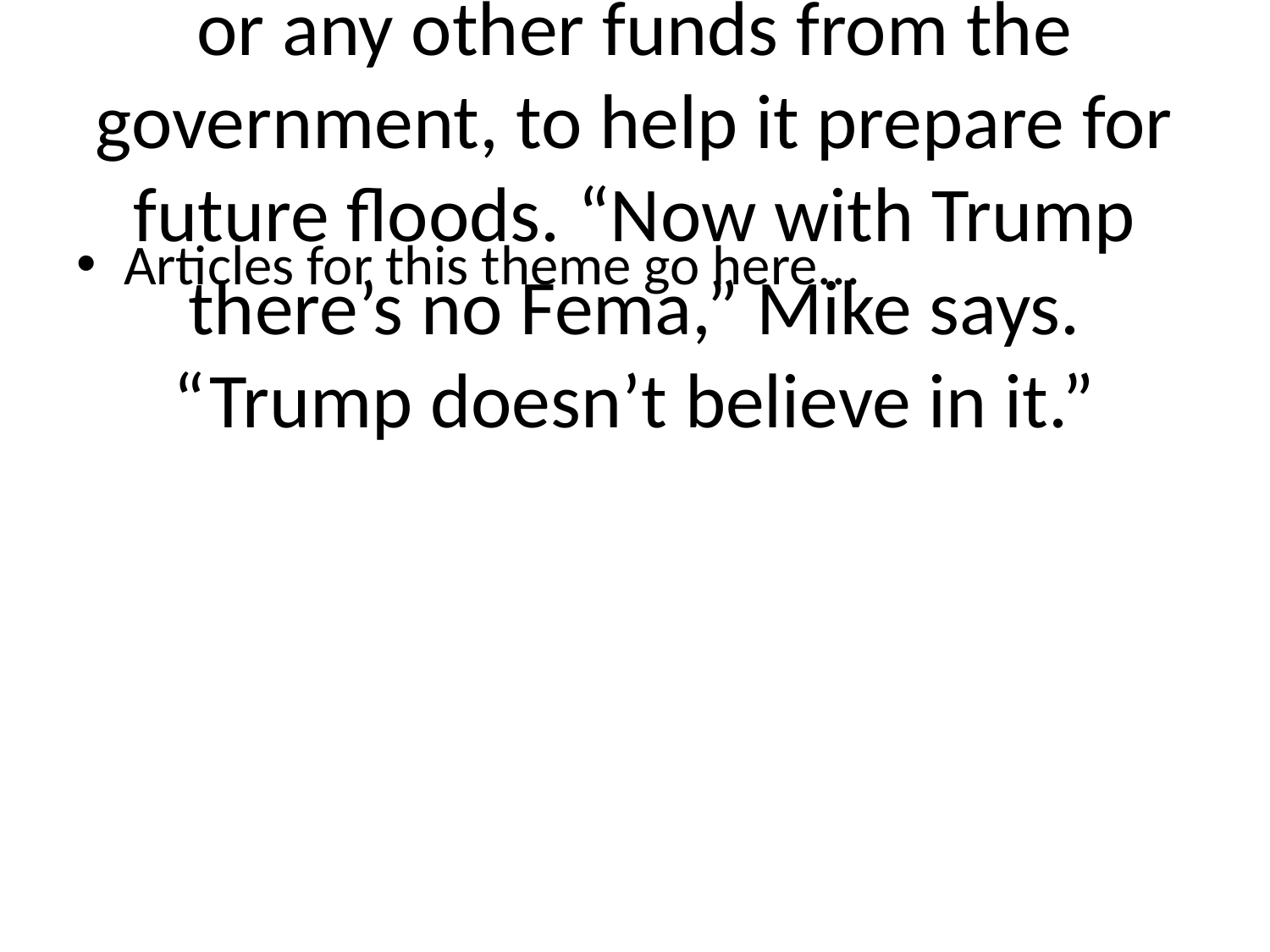

# He has little hope that Scranton will ever get anything from Fema, or any other funds from the government, to help it prepare for future floods. “Now with Trump there’s no Fema,” Mike says. “Trump doesn’t believe in it.”
Articles for this theme go here...